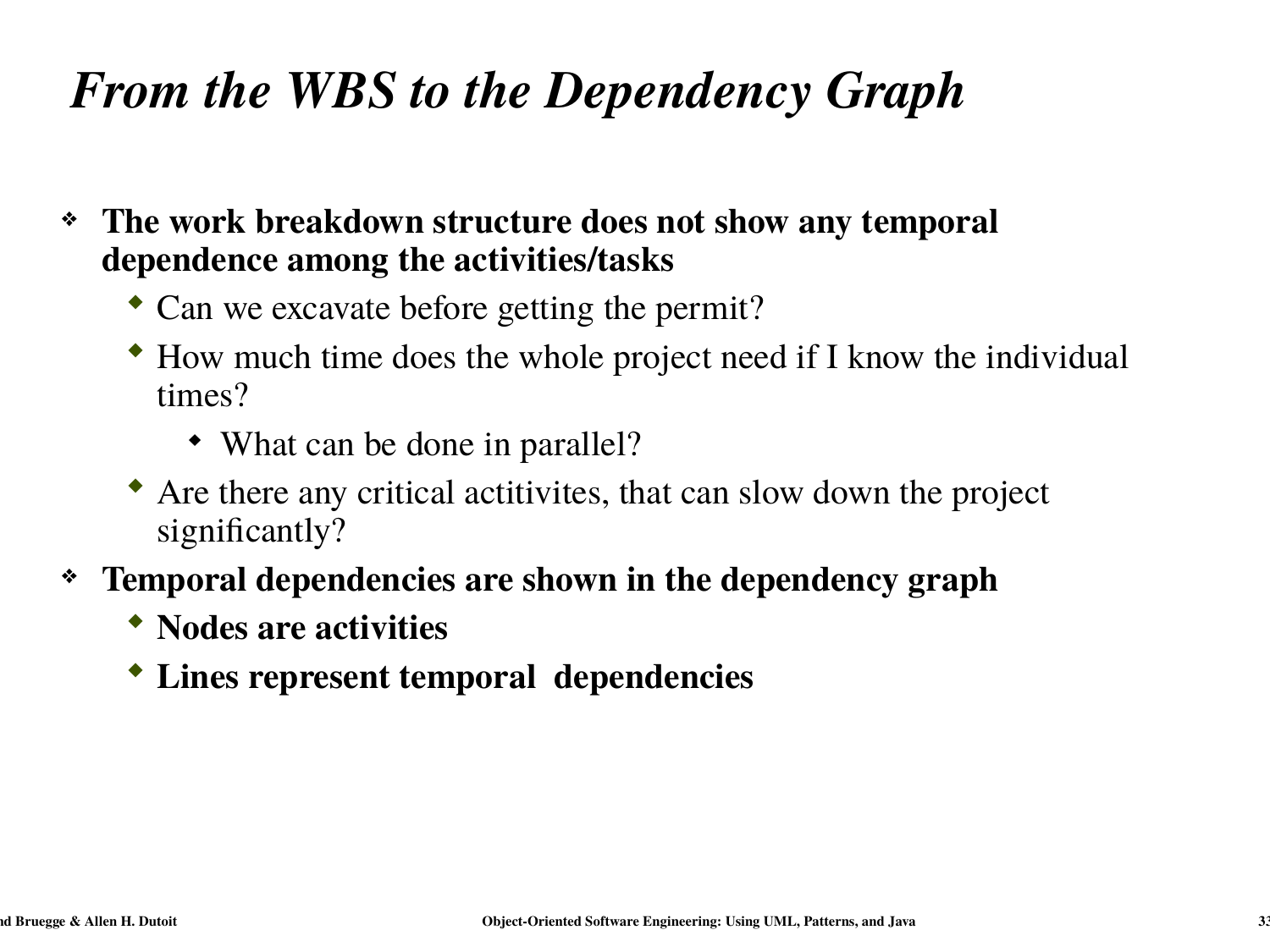

# From the WBS to the Dependency Graph
The work breakdown structure does not show any temporal dependence among the activities/tasks
Can we excavate before getting the permit?
How much time does the whole project need if I know the individual times?
What can be done in parallel?
Are there any critical actitivites, that can slow down the project significantly?
Temporal dependencies are shown in the dependency graph
Nodes are activities
Lines represent temporal  dependencies